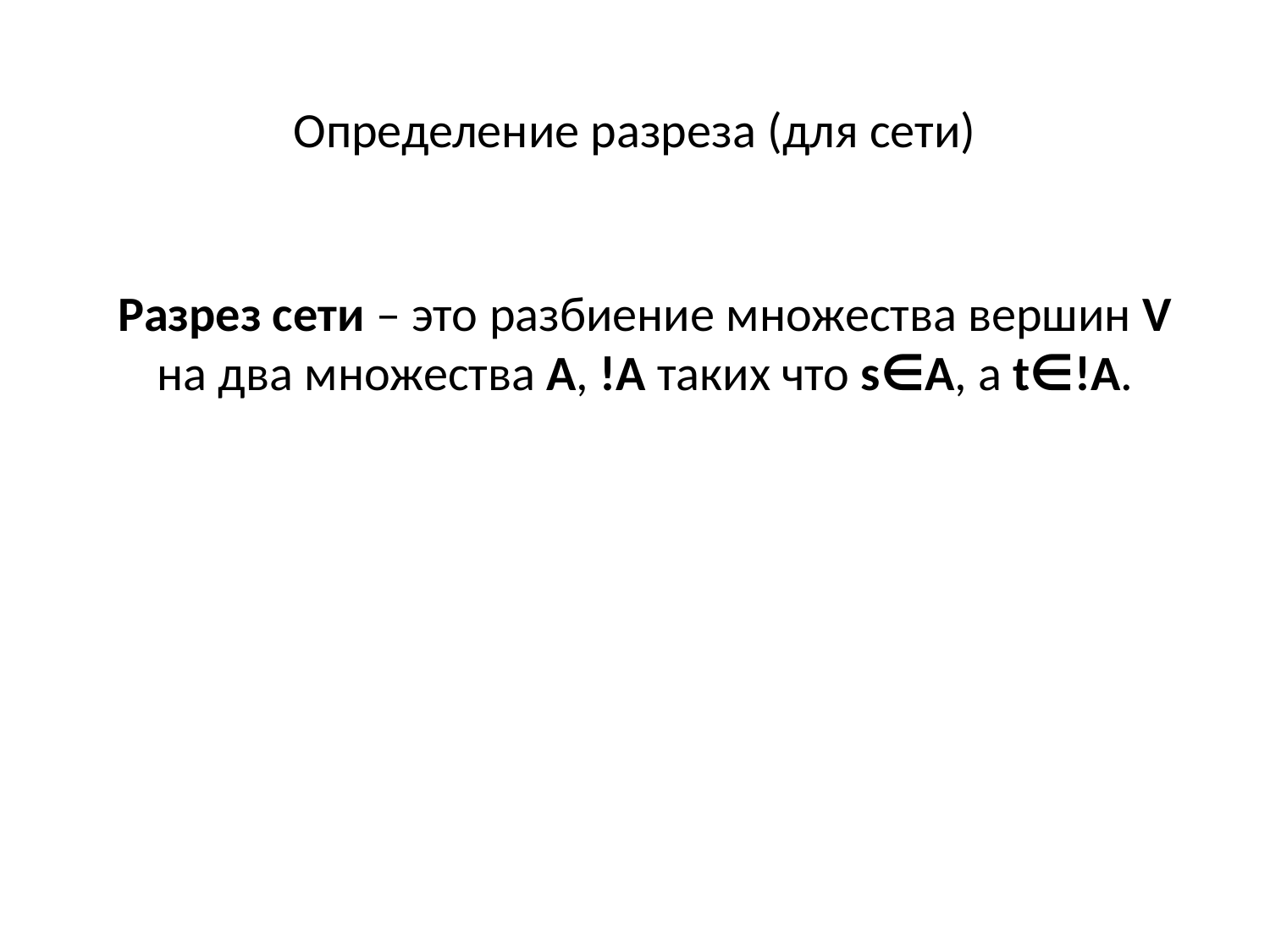

Определение разреза (для сети)
Разрез сети – это разбиение множества вершин V на два множества A, !A таких что s∈A, а t∈!A.